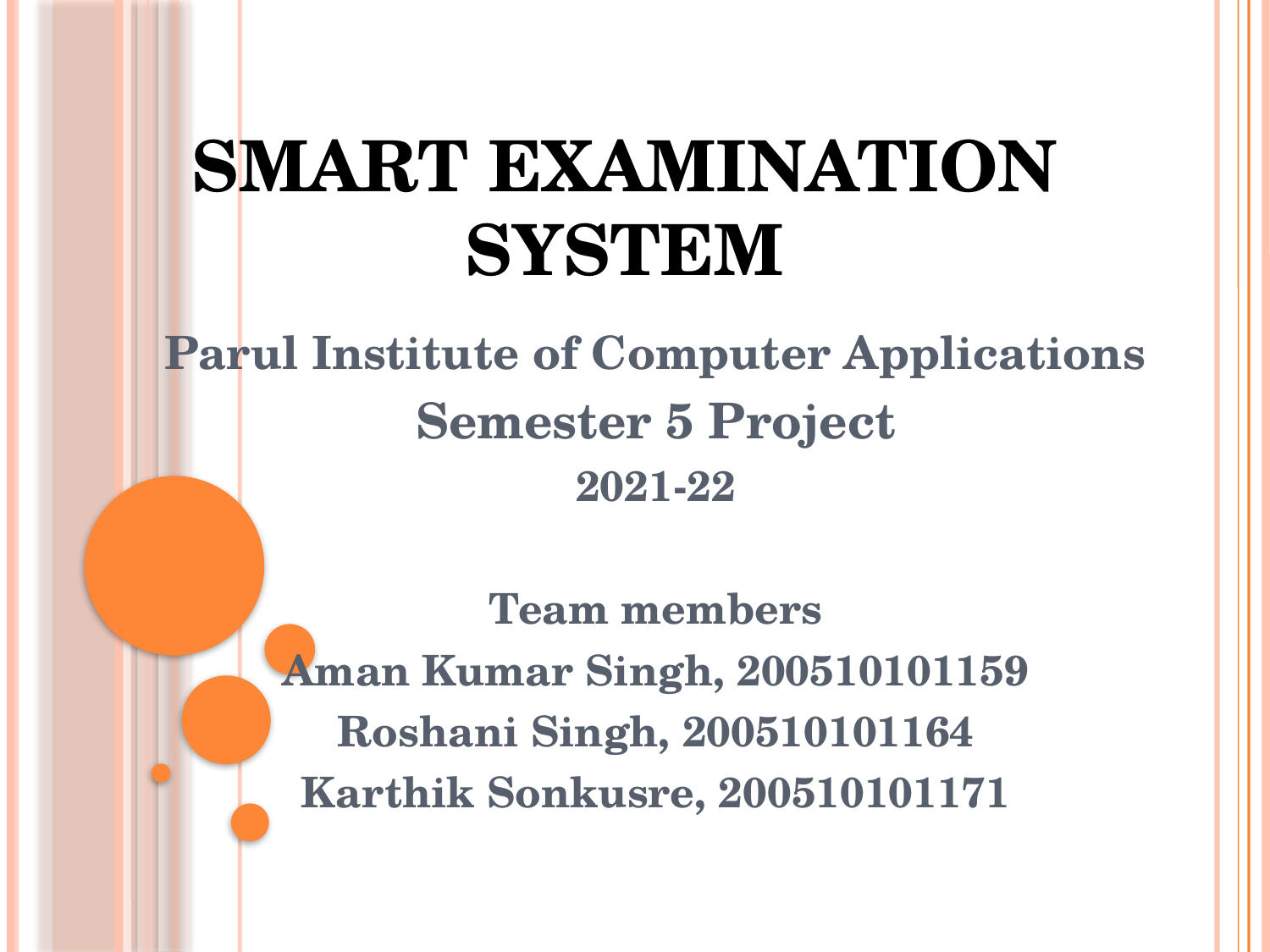

# SMART examination system
Parul Institute of Computer Applications
Semester 5 Project
2021-22

Team members
Aman Kumar Singh, 200510101159
Roshani Singh, 200510101164
Karthik Sonkusre, 200510101171